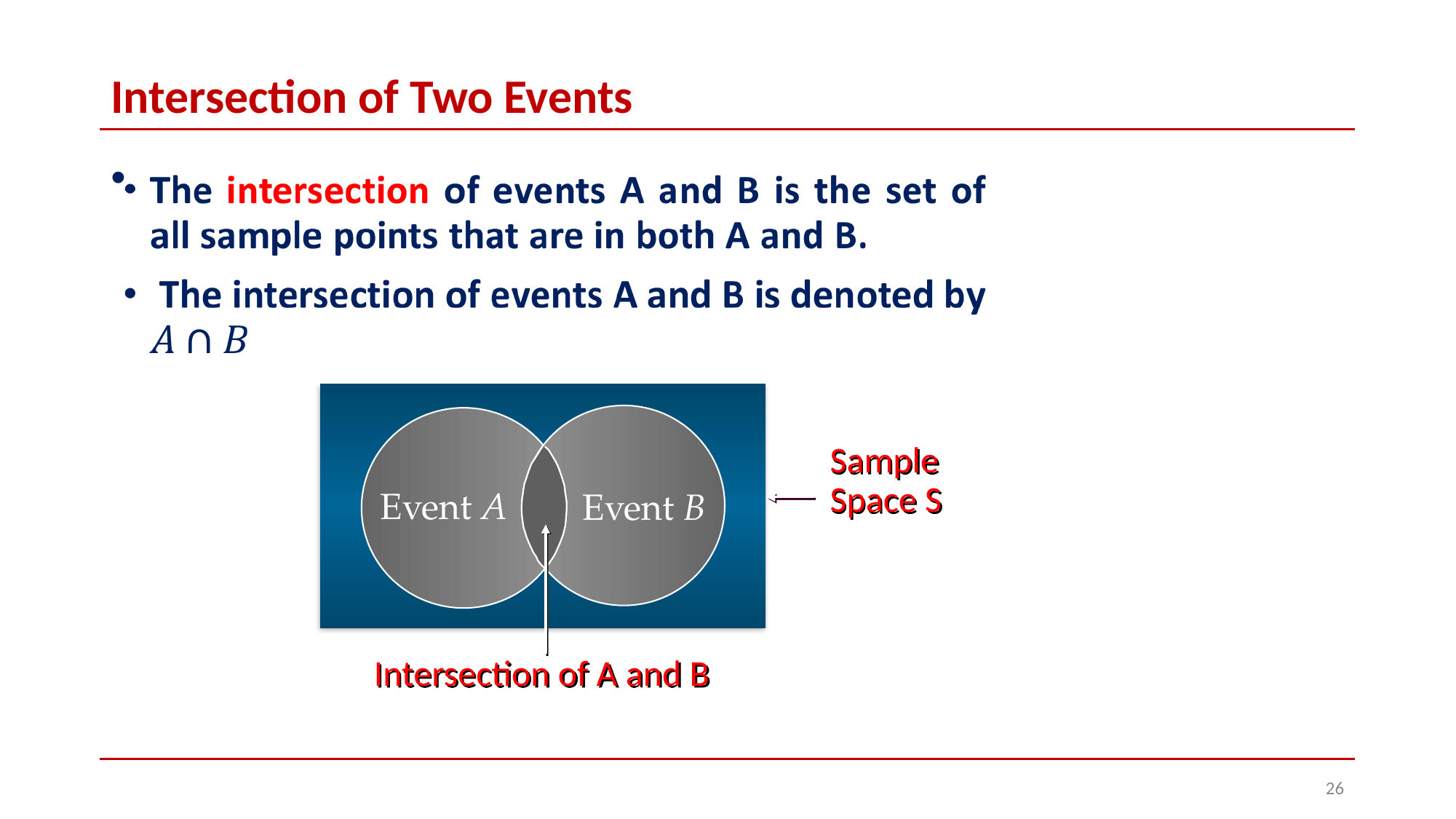

# Intersection of Two Events

Sample
Space S

Event A
Event B
Intersection of A and B
26